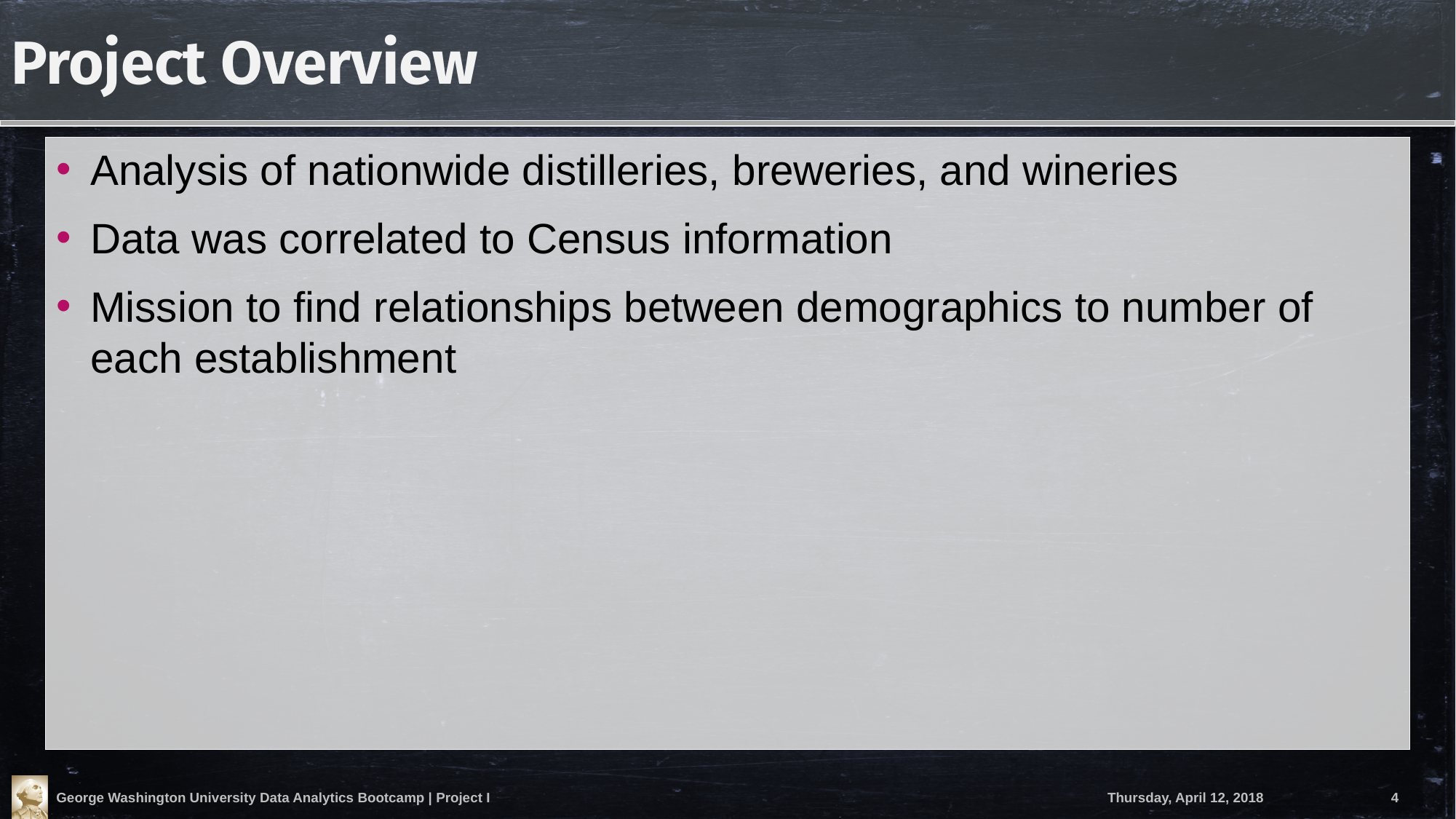

# Project Overview
Analysis of nationwide distilleries, breweries, and wineries
Data was correlated to Census information
Mission to find relationships between demographics to number of each establishment
George Washington University Data Analytics Bootcamp | Project I
Thursday, April 12, 2018
4